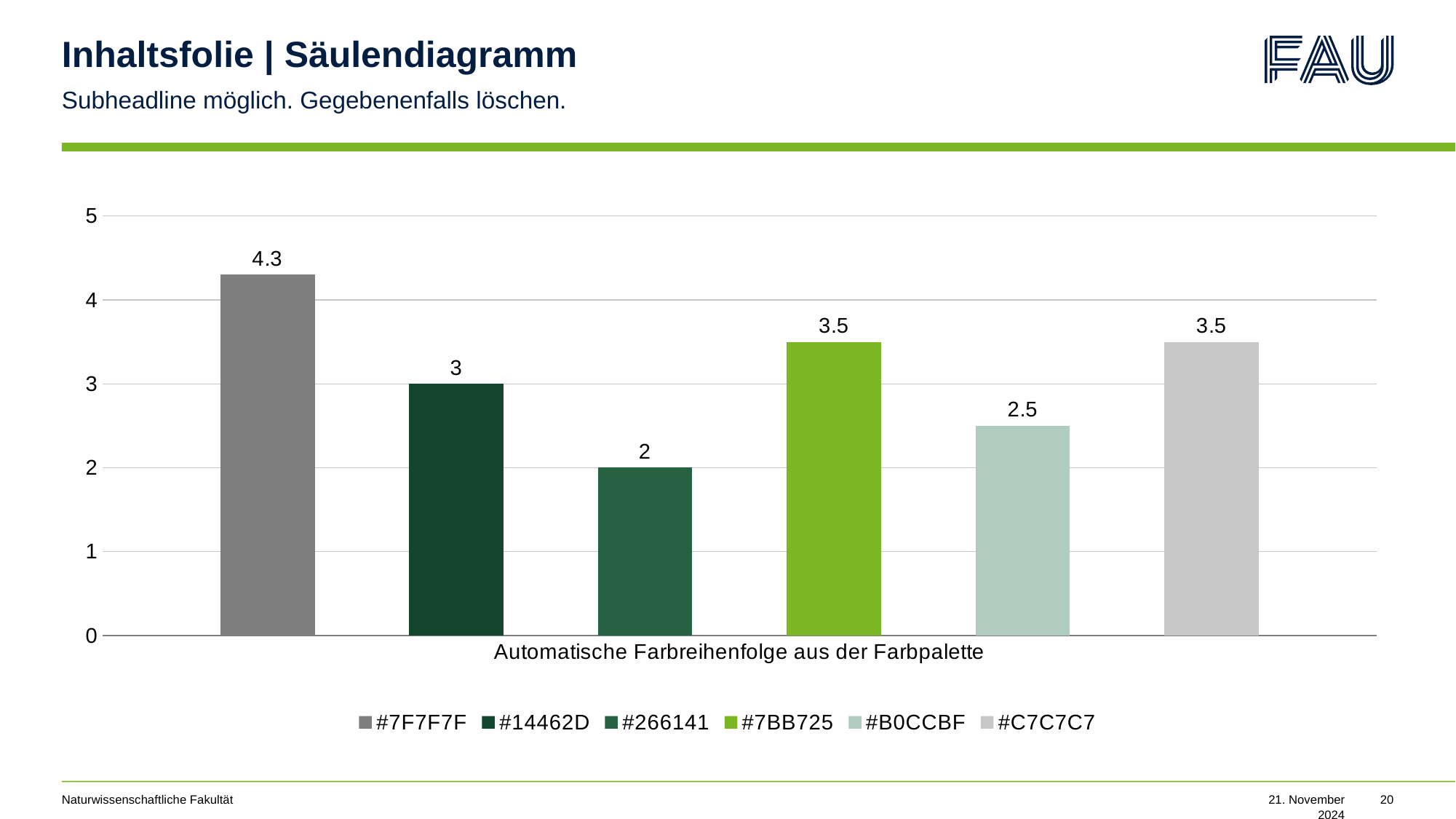

# Inhaltsfolie | Säulendiagramm

Subheadline möglich. Gegebenenfalls löschen.

### Chart

| Category | #7F7F7F | #14462D | #266141 | #7BB725 | #B0CCBF | #C7C7C7 |
|---|---|---|---|---|---|---|
| Automatische Farbreihenfolge aus der Farbpalette | 4.3 | 3.0 | 2.0 | 3.5 | 2.5 | 3.5 |
Naturwissenschaftliche Fakultät
21. November 2024
20